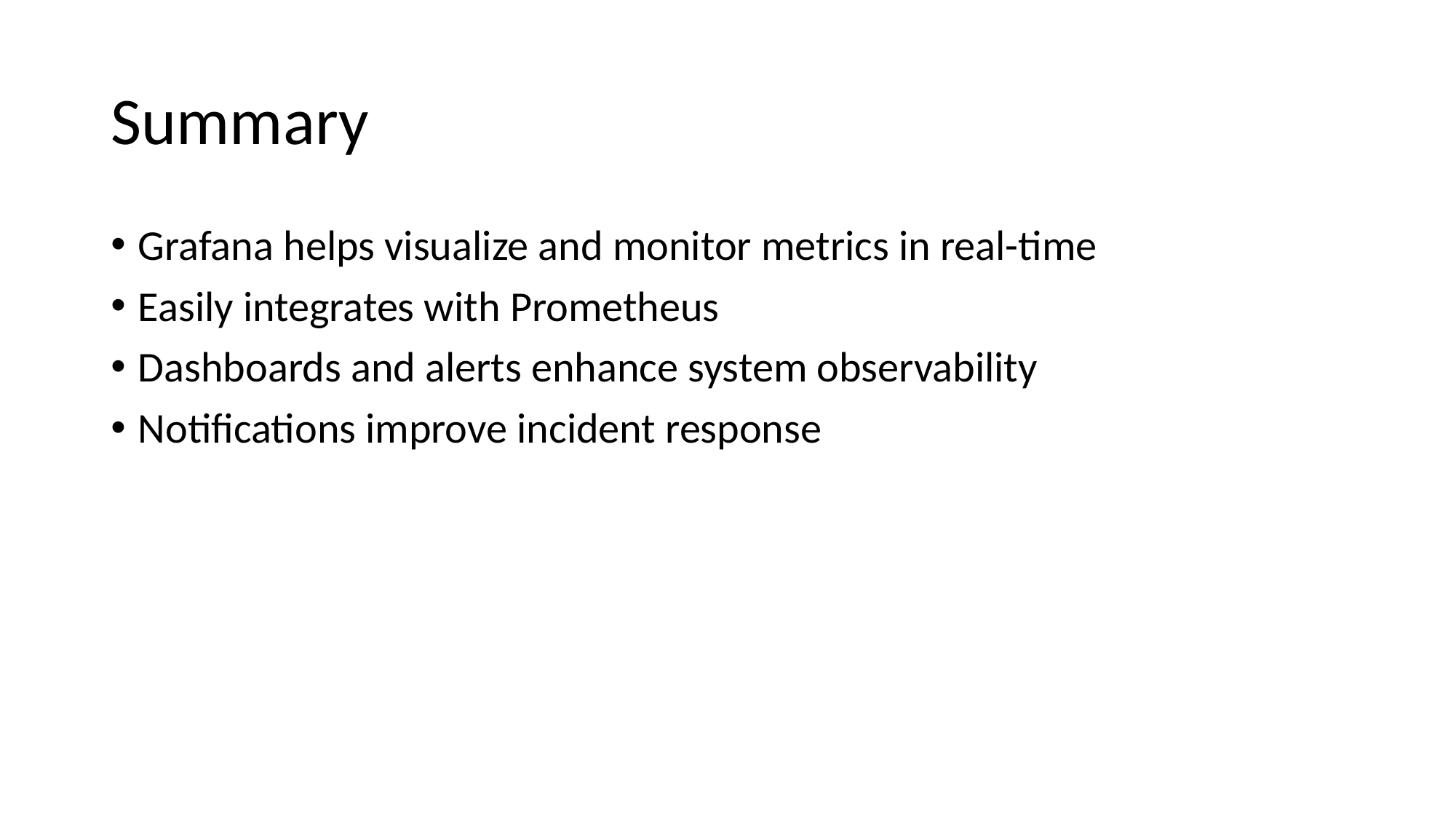

# Summary
Grafana helps visualize and monitor metrics in real-time
Easily integrates with Prometheus
Dashboards and alerts enhance system observability
Notifications improve incident response